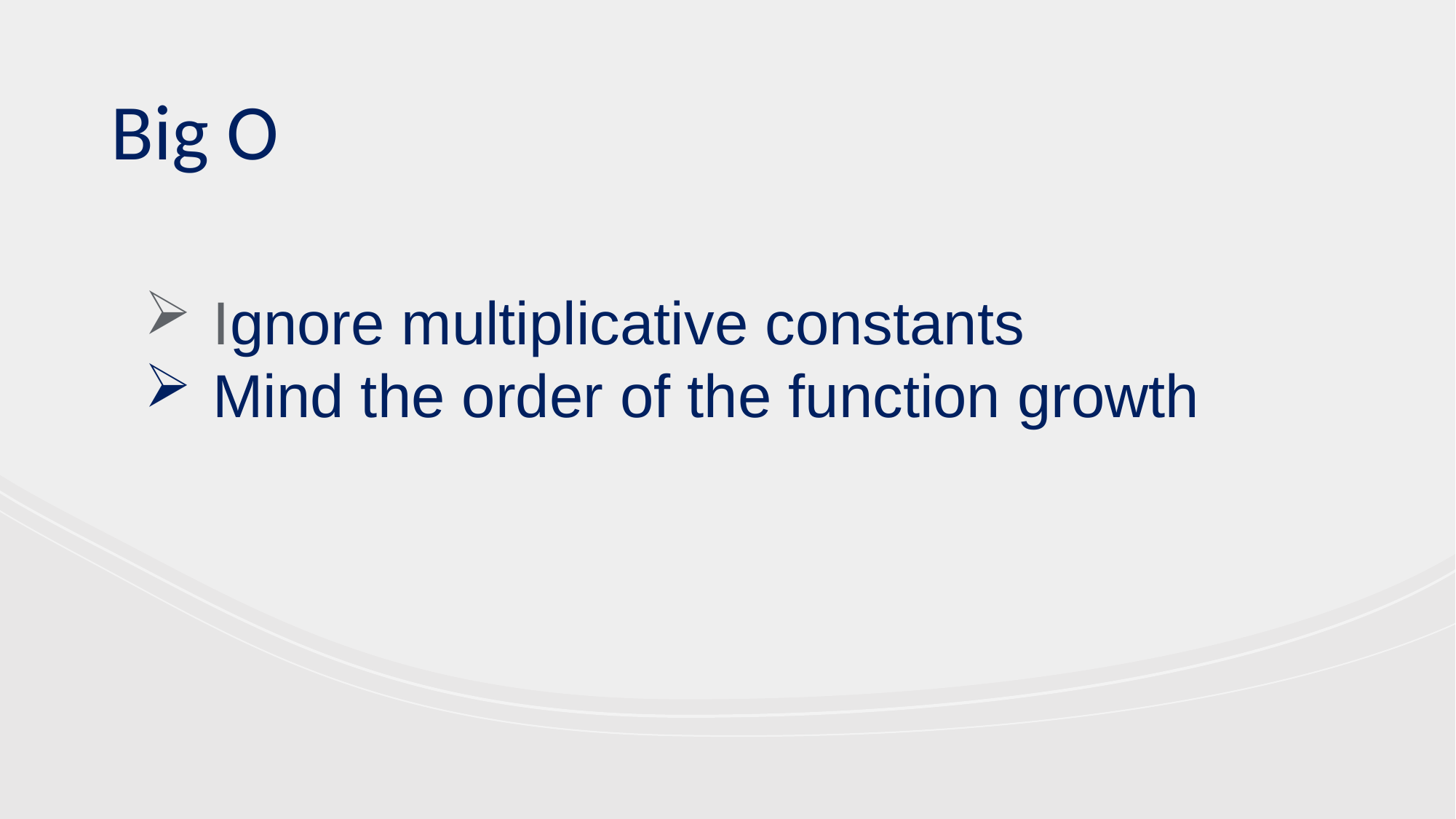

Big O
Ignore multiplicative constants
Mind the order of the function growth